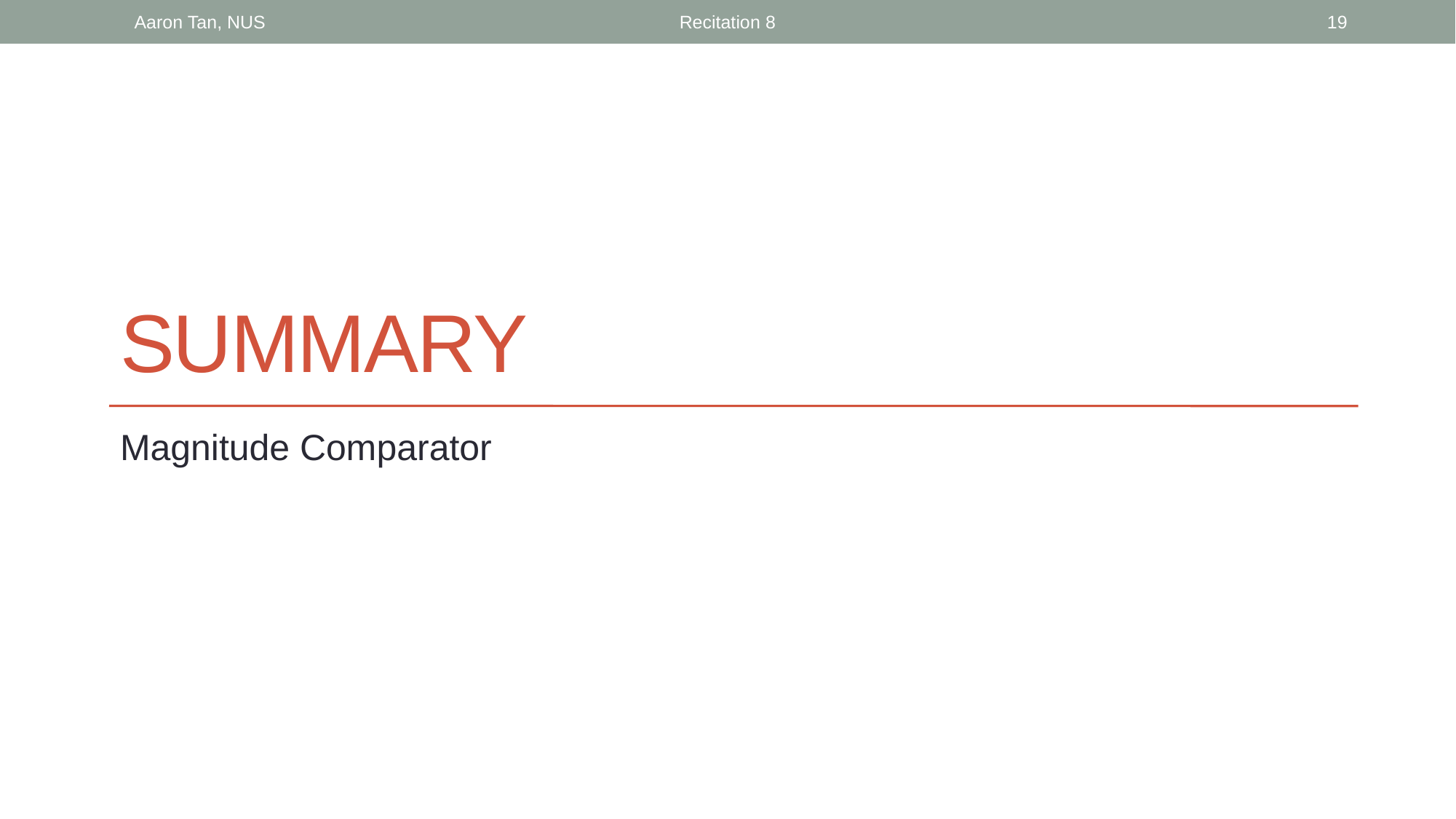

Aaron Tan, NUS
Recitation 8
19
# summary
Magnitude Comparator